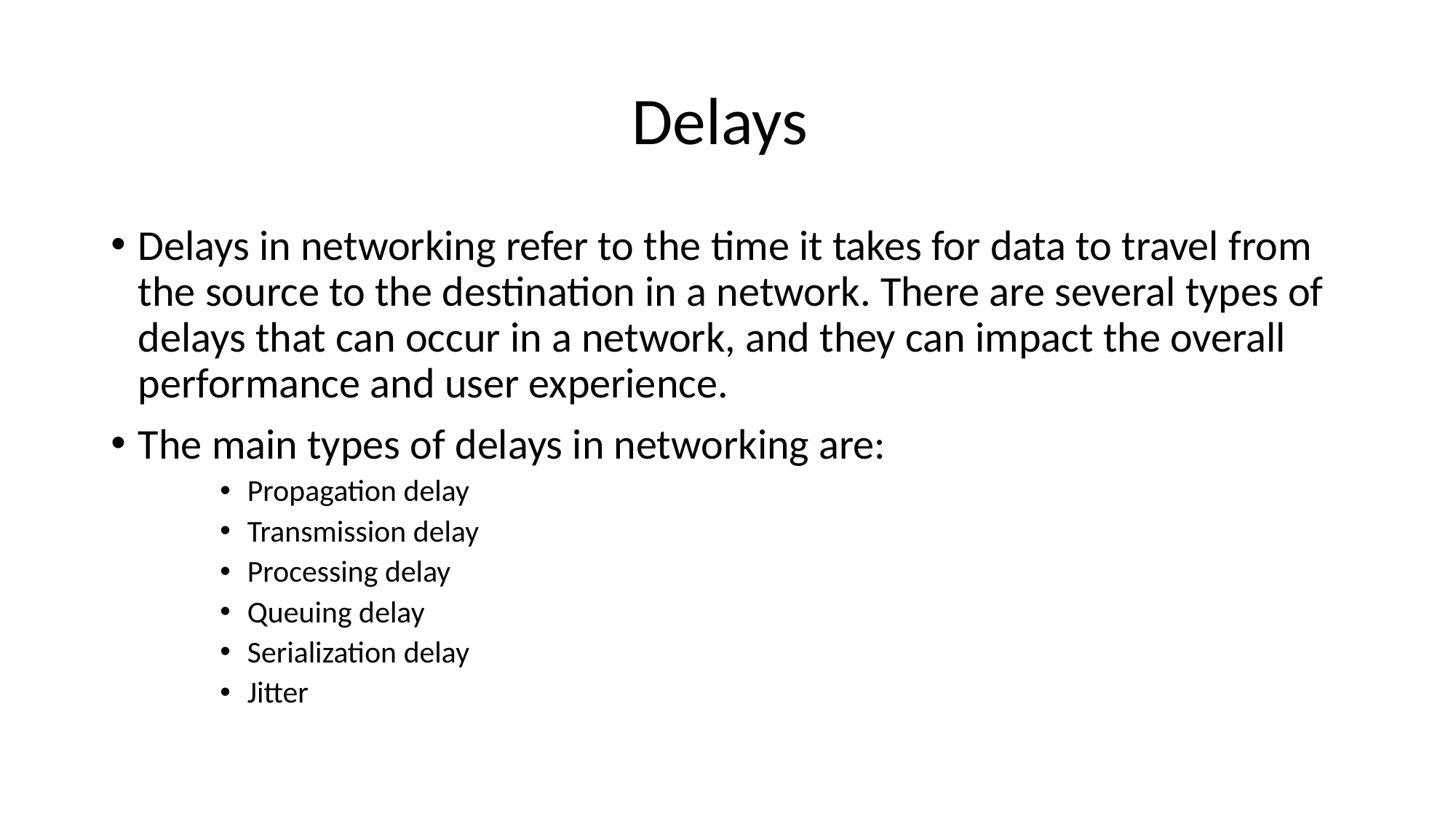

# Delays
Delays in networking refer to the time it takes for data to travel from the source to the destination in a network. There are several types of delays that can occur in a network, and they can impact the overall performance and user experience.
The main types of delays in networking are:
Propagation delay
Transmission delay
Processing delay
Queuing delay
Serialization delay
Jitter